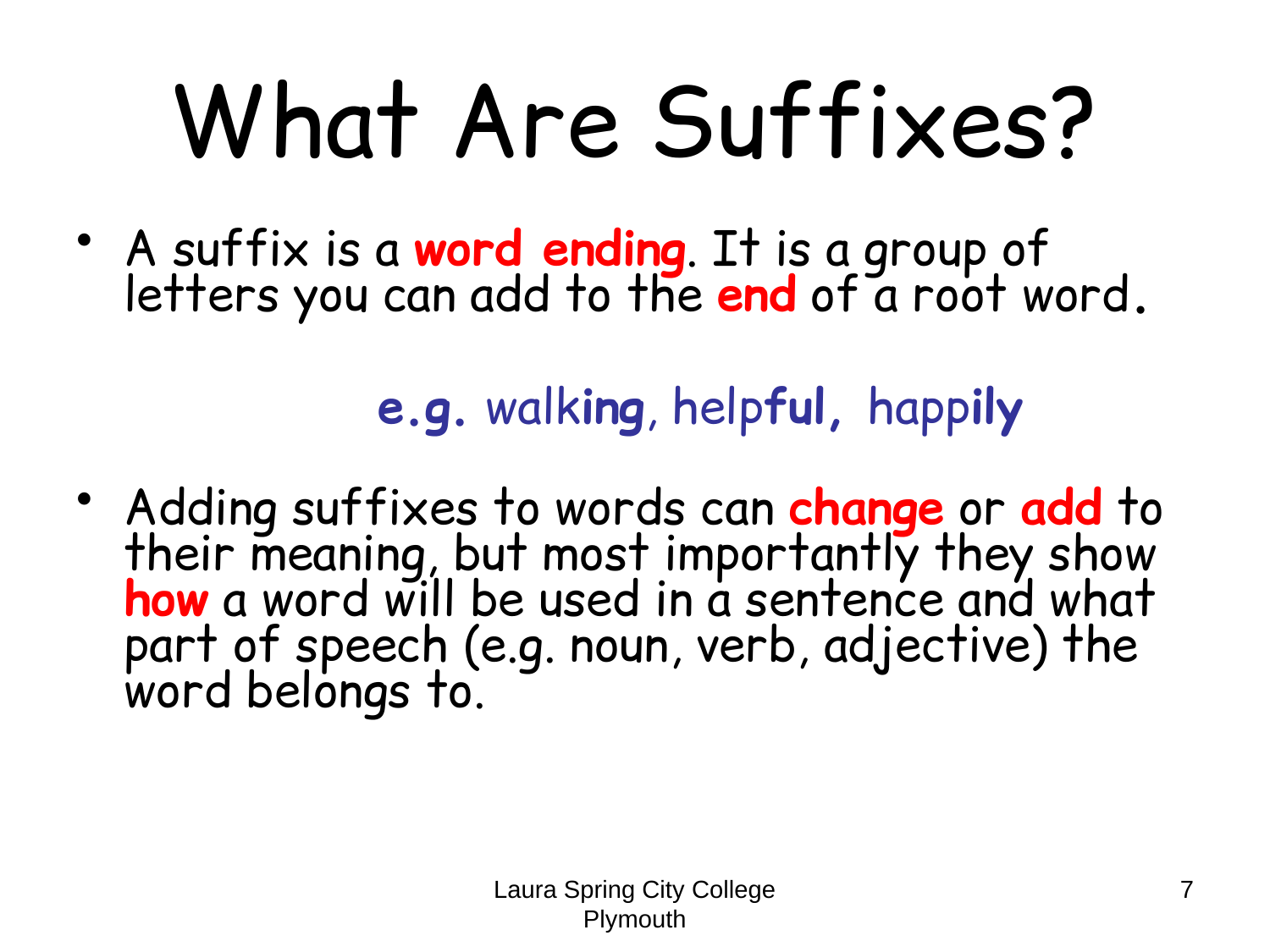

# What Are Suffixes?
A suffix is a word ending. It is a group of letters you can add to the end of a root word.
			e.g. walking, helpful, happily
Adding suffixes to words can change or add to their meaning, but most importantly they show how a word will be used in a sentence and what part of speech (e.g. noun, verb, adjective) the word belongs to.

Laura Spring City College Plymouth
7